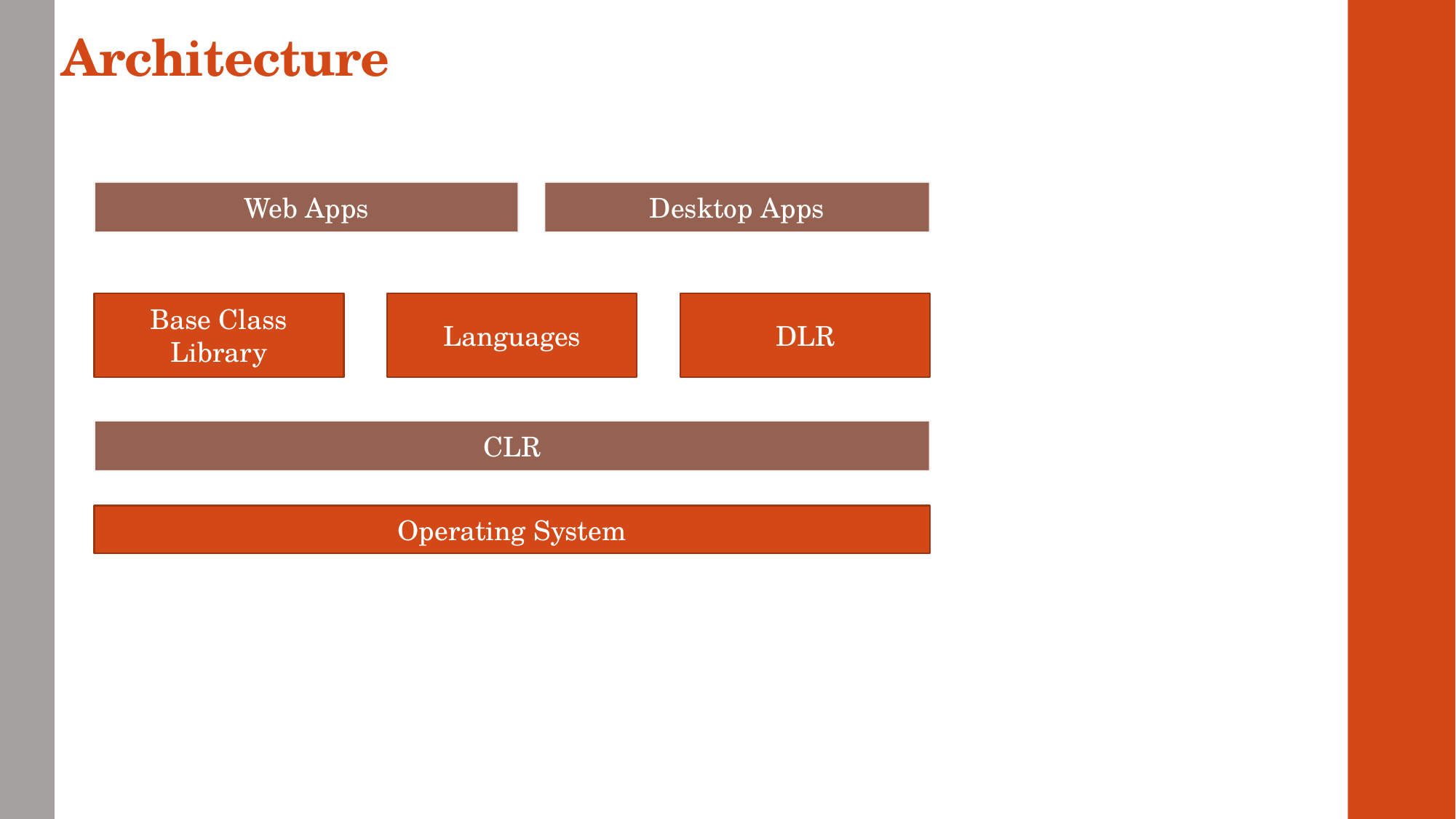

# Architecture
Desktop Apps
Web Apps
Languages
DLR
Base Class Library
CLR
Operating System